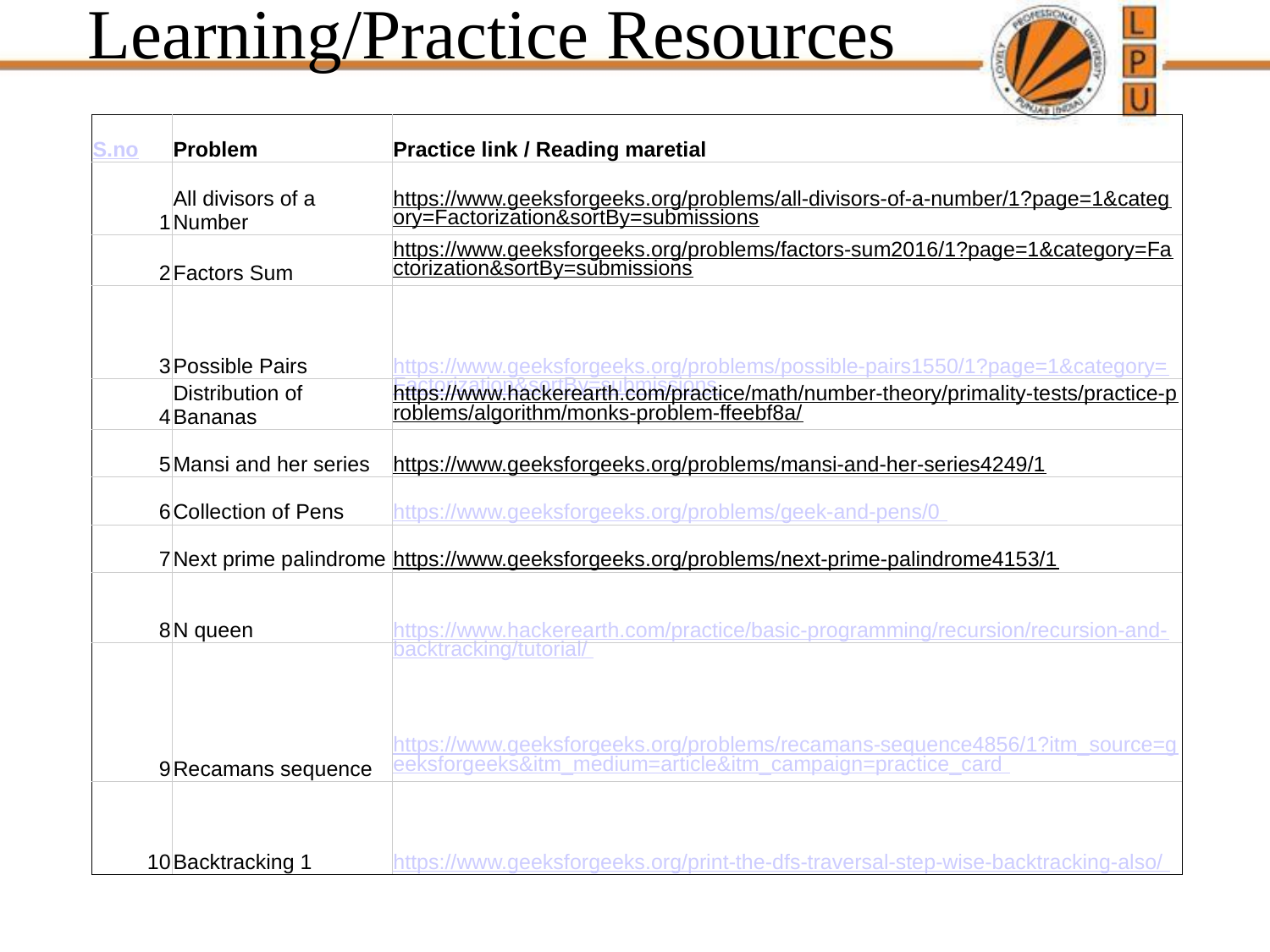

# Learning/Practice Resources
| S.no | Problem | Practice link / Reading maretial |
| --- | --- | --- |
| 1 | All divisors of a Number | https://www.geeksforgeeks.org/problems/all-divisors-of-a-number/1?page=1&category=Factorization&sortBy=submissions |
| 2 | Factors Sum | https://www.geeksforgeeks.org/problems/factors-sum2016/1?page=1&category=Factorization&sortBy=submissions |
| 3 | Possible Pairs | https://www.geeksforgeeks.org/problems/possible-pairs1550/1?page=1&category=Factorization&sortBy=submissions |
| 4 | Distribution of Bananas | https://www.hackerearth.com/practice/math/number-theory/primality-tests/practice-problems/algorithm/monks-problem-ffeebf8a/ |
| 5 | Mansi and her series | https://www.geeksforgeeks.org/problems/mansi-and-her-series4249/1 |
| 6 | Collection of Pens | https://www.geeksforgeeks.org/problems/geek-and-pens/0 |
| 7 | Next prime palindrome | https://www.geeksforgeeks.org/problems/next-prime-palindrome4153/1 |
| 8 | N queen | https://www.hackerearth.com/practice/basic-programming/recursion/recursion-and-backtracking/tutorial/ |
| 9 | Recamans sequence | https://www.geeksforgeeks.org/problems/recamans-sequence4856/1?itm\_source=geeksforgeeks&itm\_medium=article&itm\_campaign=practice\_card |
| 10 | Backtracking 1 | https://www.geeksforgeeks.org/print-the-dfs-traversal-step-wise-backtracking-also/ |